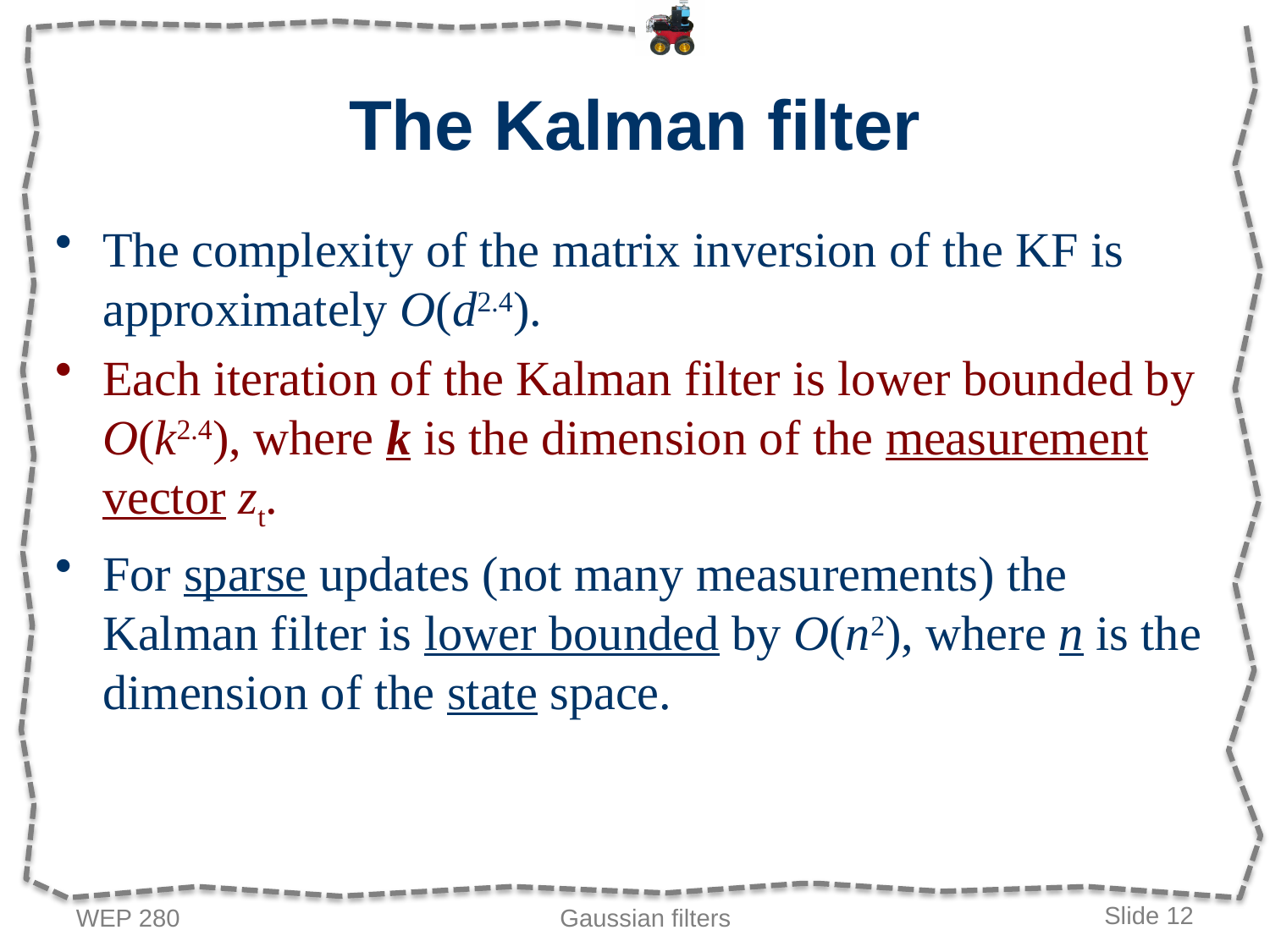

# The Kalman filter
The complexity of the matrix inversion of the KF is approximately O(d2.4).
Each iteration of the Kalman filter is lower bounded by O(k2.4), where k is the dimension of the measurement vector zt.
For sparse updates (not many measurements) the Kalman filter is lower bounded by O(n2), where n is the dimension of the state space.
WEP 280
Gaussian filters
Slide 12